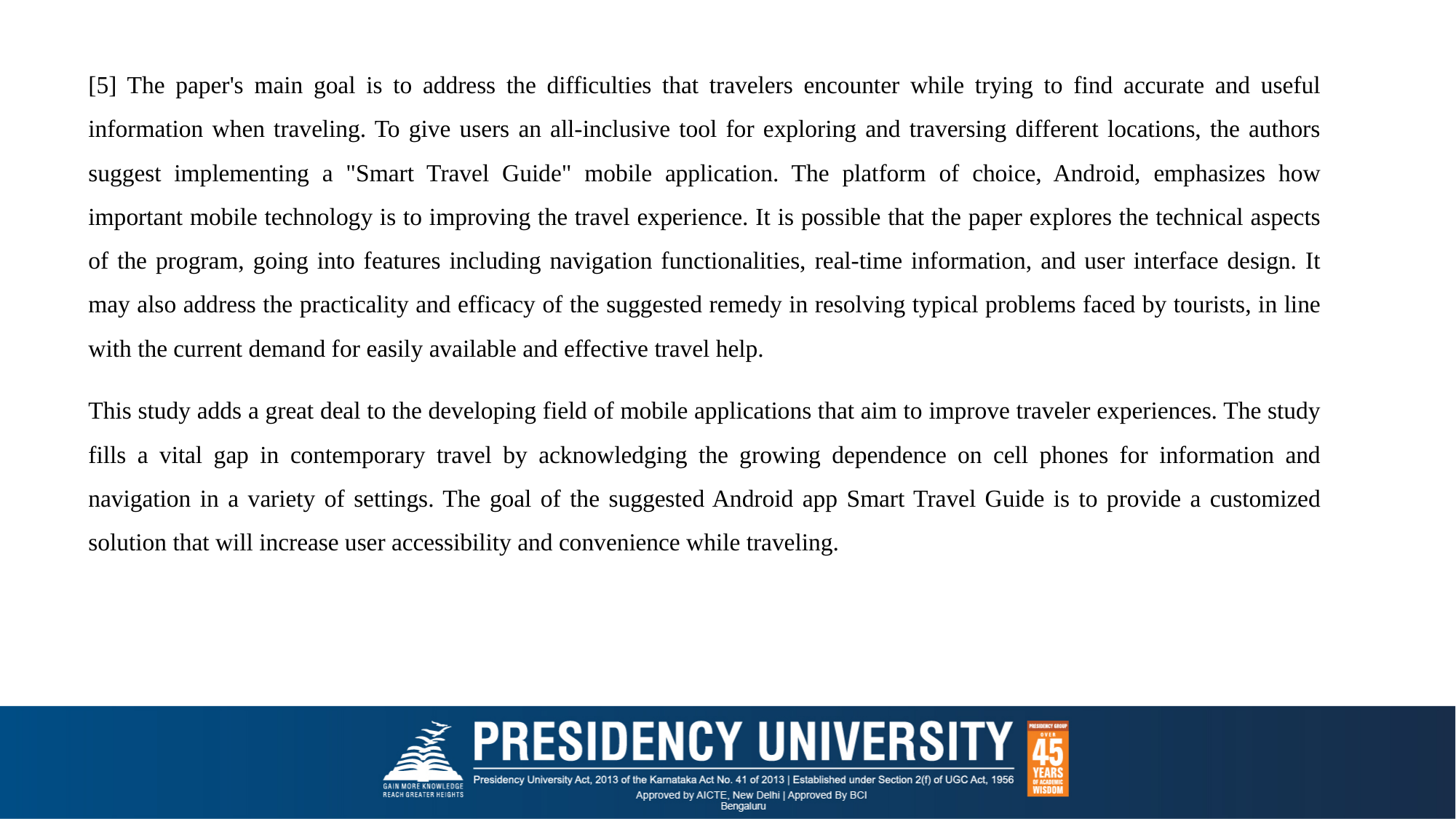

[5] The paper's main goal is to address the difficulties that travelers encounter while trying to find accurate and useful information when traveling. To give users an all-inclusive tool for exploring and traversing different locations, the authors suggest implementing a "Smart Travel Guide" mobile application. The platform of choice, Android, emphasizes how important mobile technology is to improving the travel experience. It is possible that the paper explores the technical aspects of the program, going into features including navigation functionalities, real-time information, and user interface design. It may also address the practicality and efficacy of the suggested remedy in resolving typical problems faced by tourists, in line with the current demand for easily available and effective travel help.
This study adds a great deal to the developing field of mobile applications that aim to improve traveler experiences. The study fills a vital gap in contemporary travel by acknowledging the growing dependence on cell phones for information and navigation in a variety of settings. The goal of the suggested Android app Smart Travel Guide is to provide a customized solution that will increase user accessibility and convenience while traveling.